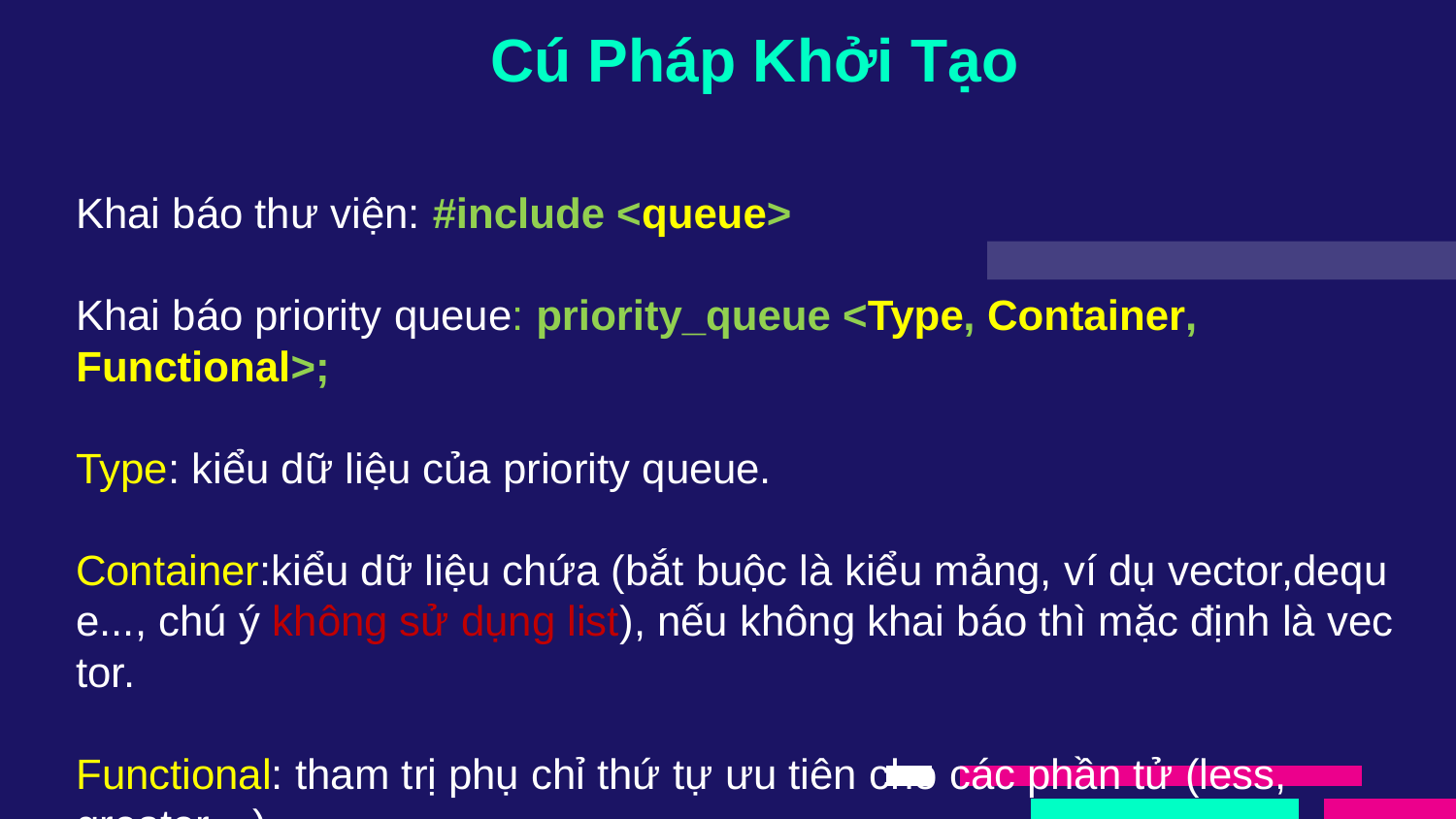

# Cú Pháp Khởi Tạo
Khai báo thư viện: #include <queue>

Khai báo priority queue: priority_queue <Type, Container, Functional>;

Type: kiểu dữ liệu của priority queue.

Container:kiểu dữ liệu chứa (bắt buộc là kiểu mảng, ví dụ vector,deque..., chú ý không sử dụng list), nếu không khai báo thì mặc định là vector.

Functional: tham trị phụ chỉ thứ tự ưu tiên cho các phần tử (less, greater…).